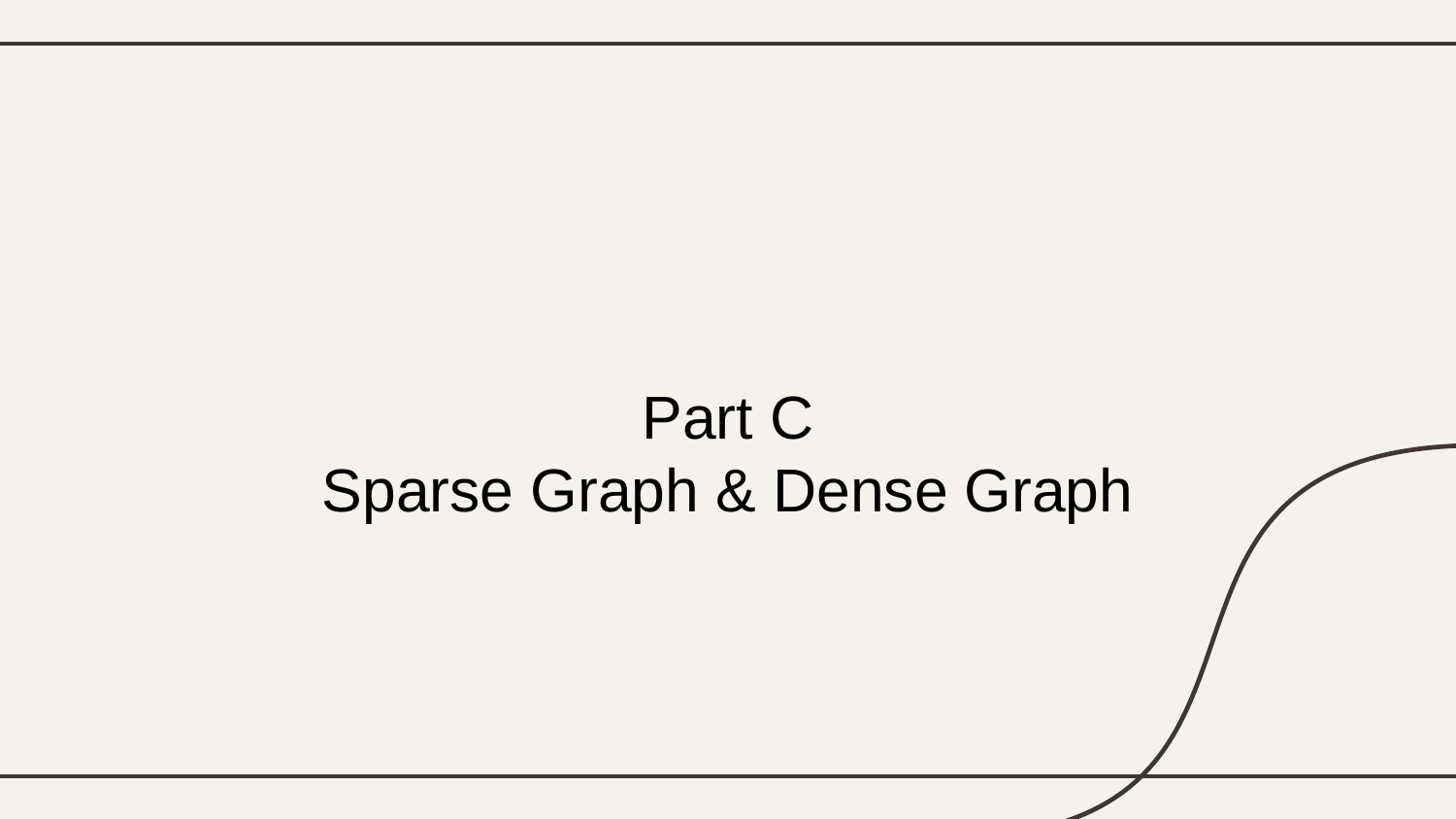

# Part C Sparse Graph & Dense Graph